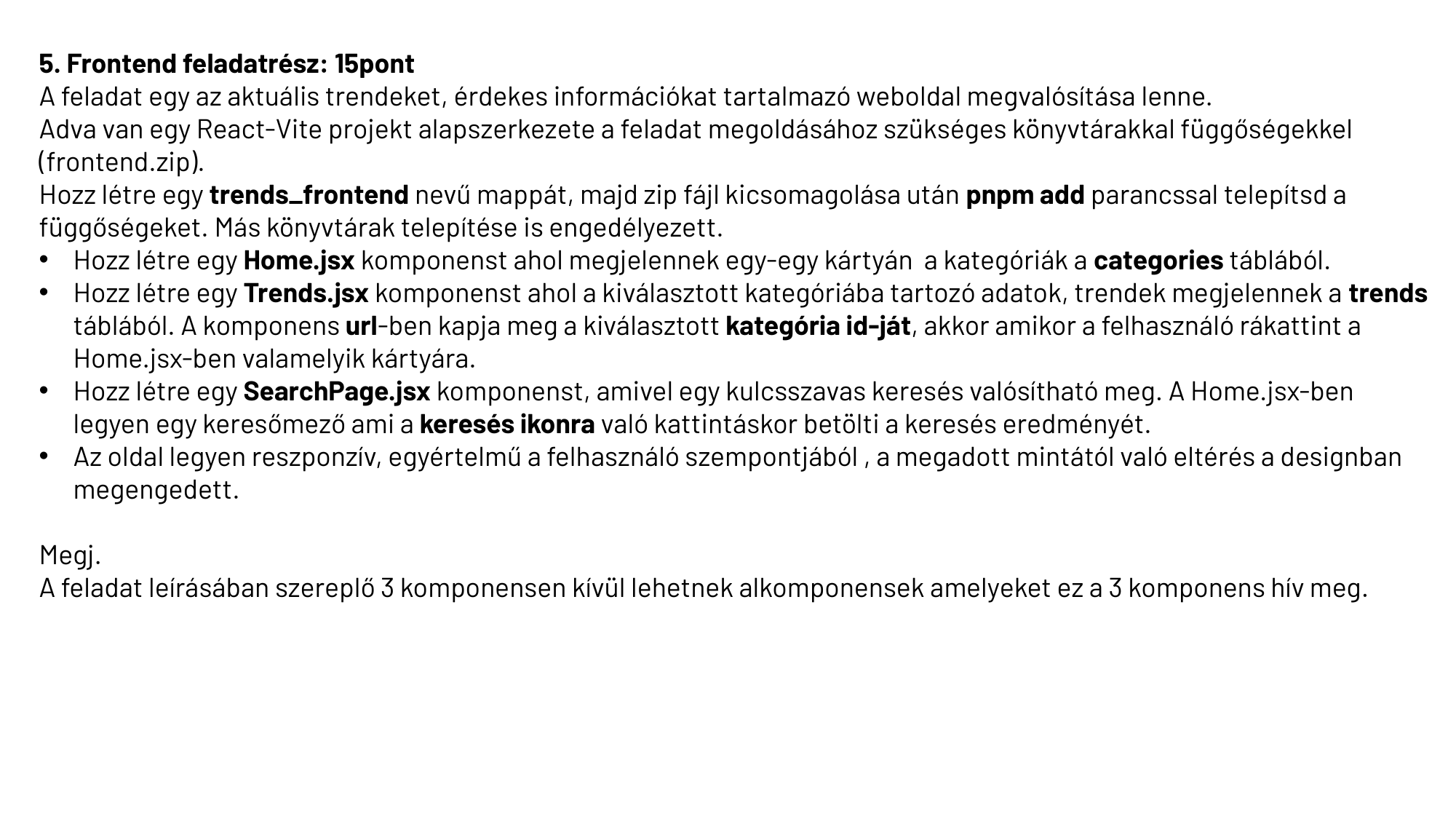

5. Frontend feladatrész: 15pont
A feladat egy az aktuális trendeket, érdekes információkat tartalmazó weboldal megvalósítása lenne.
Adva van egy React-Vite projekt alapszerkezete a feladat megoldásához szükséges könyvtárakkal függőségekkel (frontend.zip).
Hozz létre egy trends_frontend nevű mappát, majd zip fájl kicsomagolása után pnpm add parancssal telepítsd a függőségeket. Más könyvtárak telepítése is engedélyezett.
Hozz létre egy Home.jsx komponenst ahol megjelennek egy-egy kártyán  a kategóriák a categories táblából.
Hozz létre egy Trends.jsx komponenst ahol a kiválasztott kategóriába tartozó adatok, trendek megjelennek a trends táblából. A komponens url-ben kapja meg a kiválasztott kategória id-ját, akkor amikor a felhasználó rákattint a Home.jsx-ben valamelyik kártyára.
Hozz létre egy SearchPage.jsx komponenst, amivel egy kulcsszavas keresés valósítható meg. A Home.jsx-ben legyen egy keresőmező ami a keresés ikonra való kattintáskor betölti a keresés eredményét.
Az oldal legyen reszponzív, egyértelmű a felhasználó szempontjából , a megadott mintától való eltérés a designban megengedett.

Megj.
A feladat leírásában szereplő 3 komponensen kívül lehetnek alkomponensek amelyeket ez a 3 komponens hív meg.